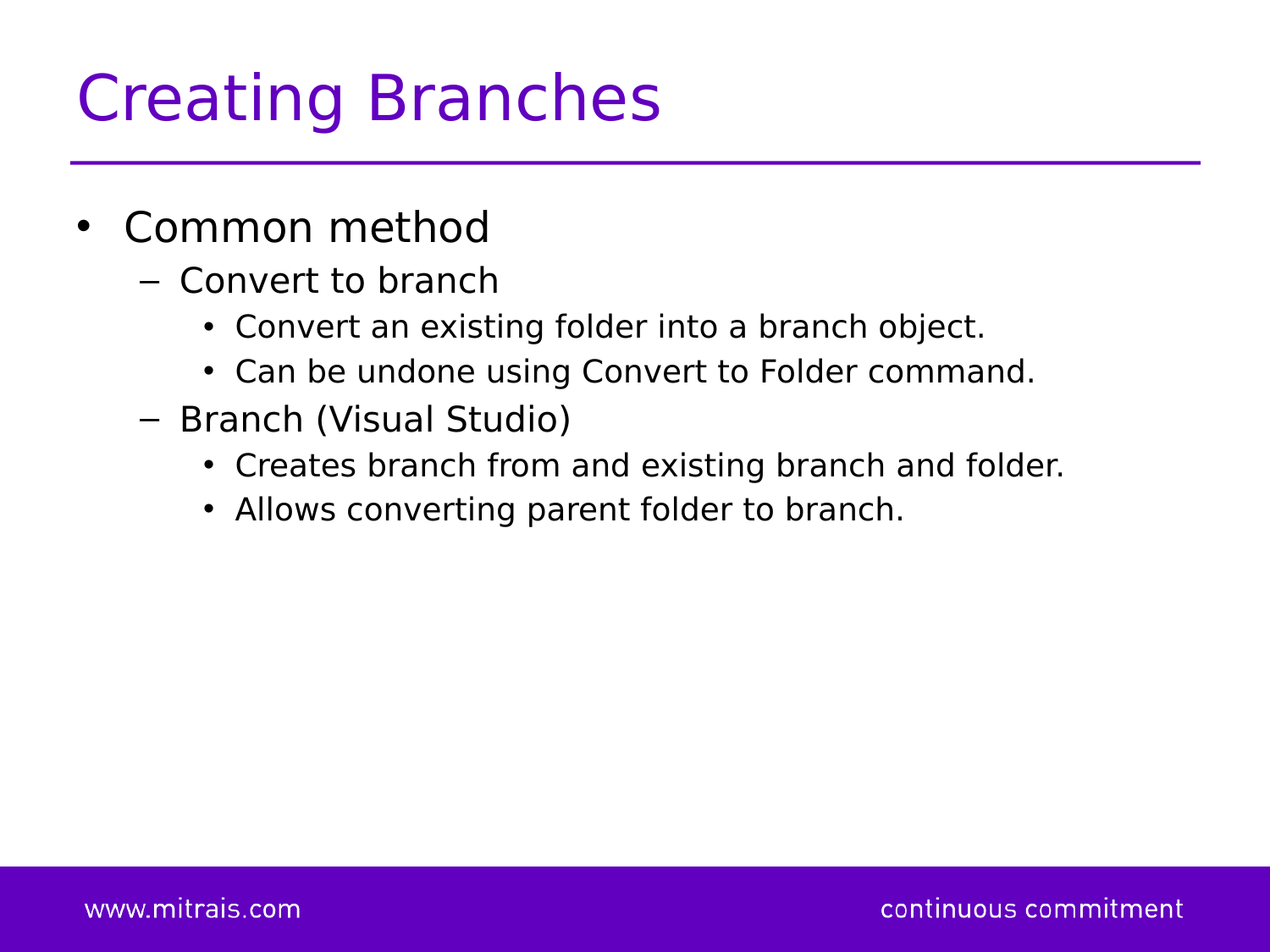

# Creating Branches
Common method
Convert to branch
Convert an existing folder into a branch object.
Can be undone using Convert to Folder command.
Branch (Visual Studio)
Creates branch from and existing branch and folder.
Allows converting parent folder to branch.